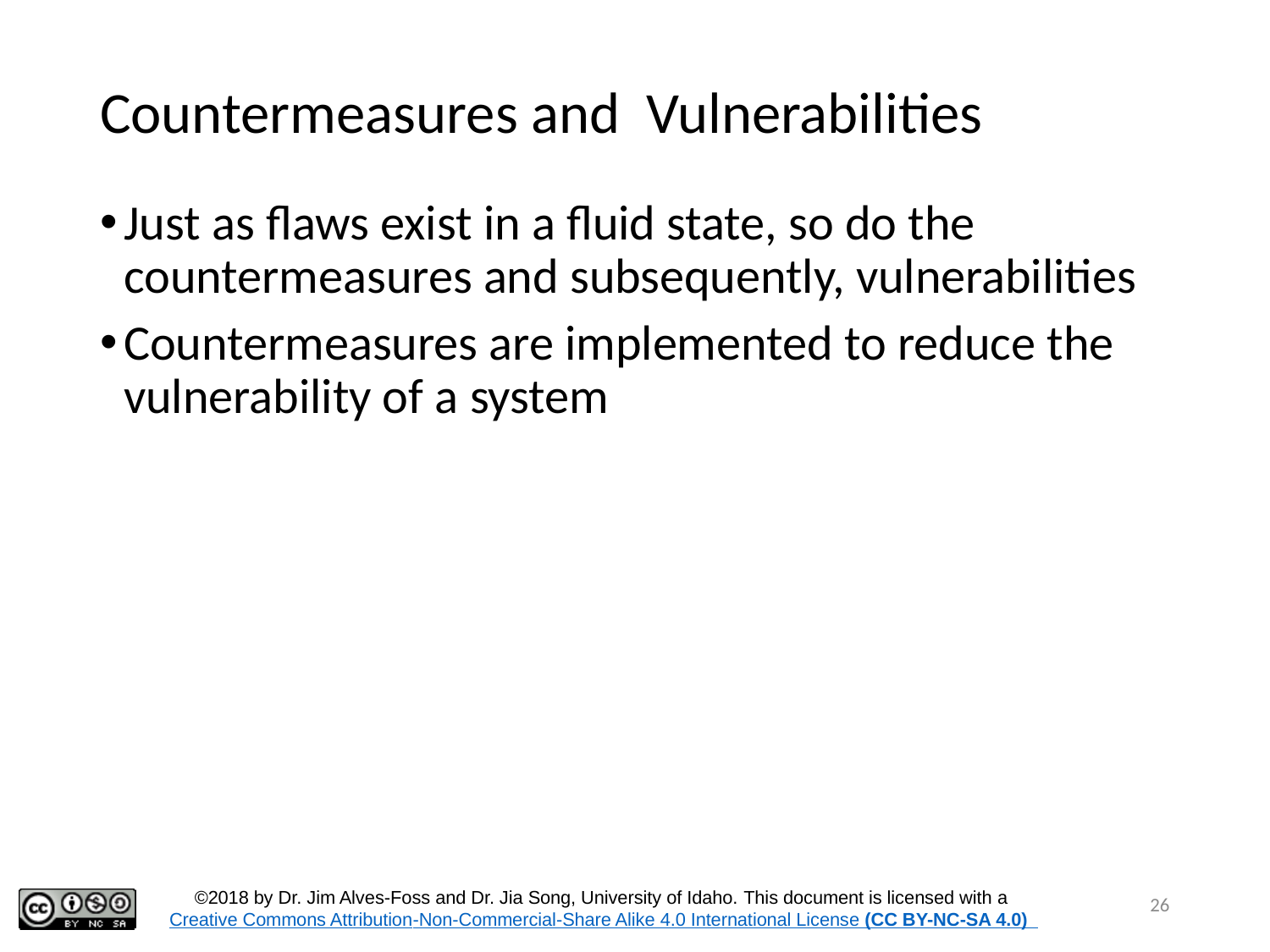

# Countermeasures and  Vulnerabilities
Just as flaws exist in a fluid state, so do the  countermeasures and subsequently, vulnerabilities
Countermeasures are implemented to reduce the  vulnerability of a system
26